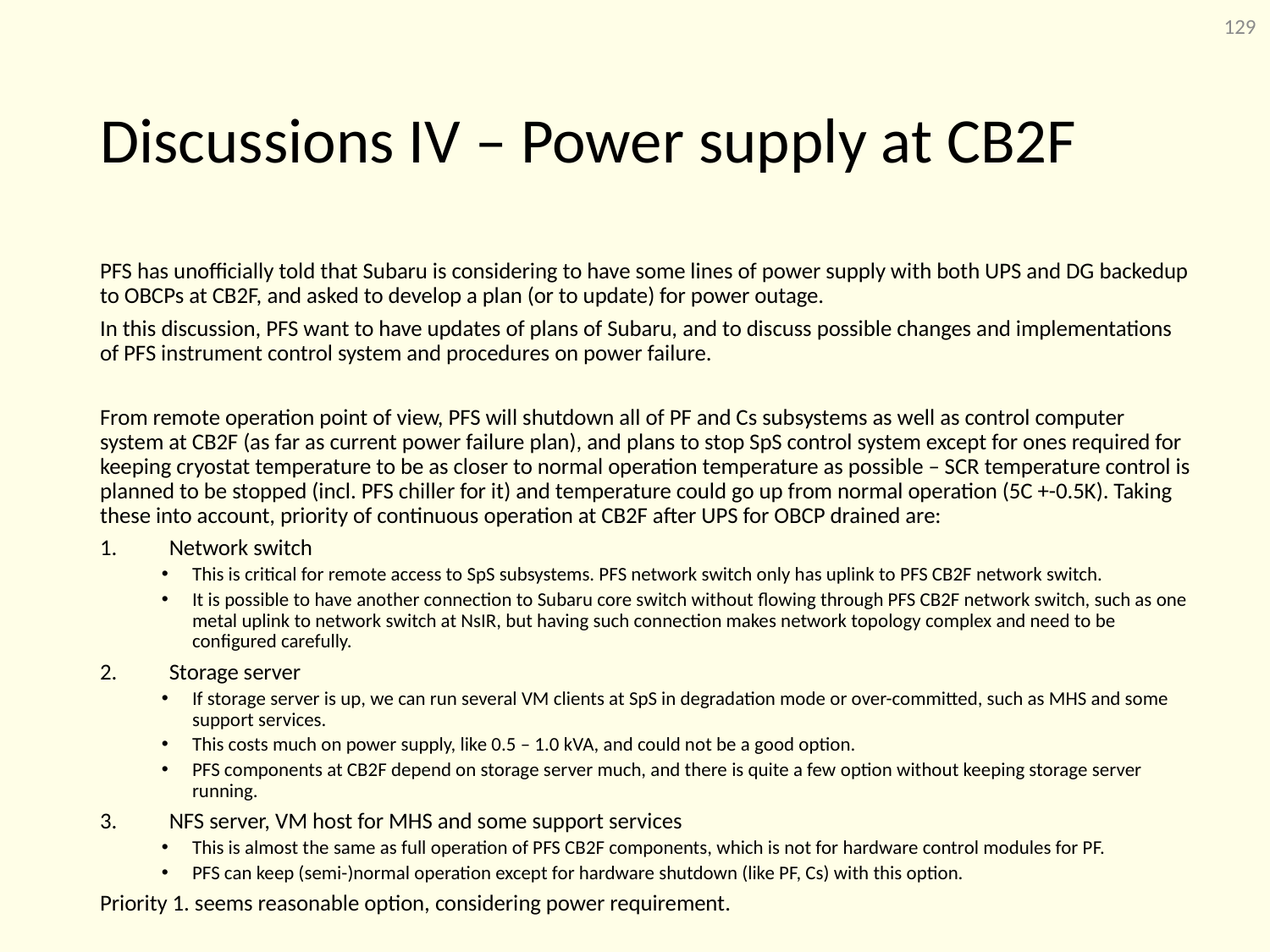

129
# Discussions IV – Power supply at CB2F
PFS has unofficially told that Subaru is considering to have some lines of power supply with both UPS and DG backedup to OBCPs at CB2F, and asked to develop a plan (or to update) for power outage.
In this discussion, PFS want to have updates of plans of Subaru, and to discuss possible changes and implementations of PFS instrument control system and procedures on power failure.

From remote operation point of view, PFS will shutdown all of PF and Cs subsystems as well as control computer system at CB2F (as far as current power failure plan), and plans to stop SpS control system except for ones required for keeping cryostat temperature to be as closer to normal operation temperature as possible – SCR temperature control is planned to be stopped (incl. PFS chiller for it) and temperature could go up from normal operation (5C +-0.5K). Taking these into account, priority of continuous operation at CB2F after UPS for OBCP drained are:
Network switch
This is critical for remote access to SpS subsystems. PFS network switch only has uplink to PFS CB2F network switch.
It is possible to have another connection to Subaru core switch without flowing through PFS CB2F network switch, such as one metal uplink to network switch at NsIR, but having such connection makes network topology complex and need to be configured carefully.
Storage server
If storage server is up, we can run several VM clients at SpS in degradation mode or over-committed, such as MHS and some support services.
This costs much on power supply, like 0.5 – 1.0 kVA, and could not be a good option.
PFS components at CB2F depend on storage server much, and there is quite a few option without keeping storage server running.
NFS server, VM host for MHS and some support services
This is almost the same as full operation of PFS CB2F components, which is not for hardware control modules for PF.
PFS can keep (semi-)normal operation except for hardware shutdown (like PF, Cs) with this option.
Priority 1. seems reasonable option, considering power requirement.